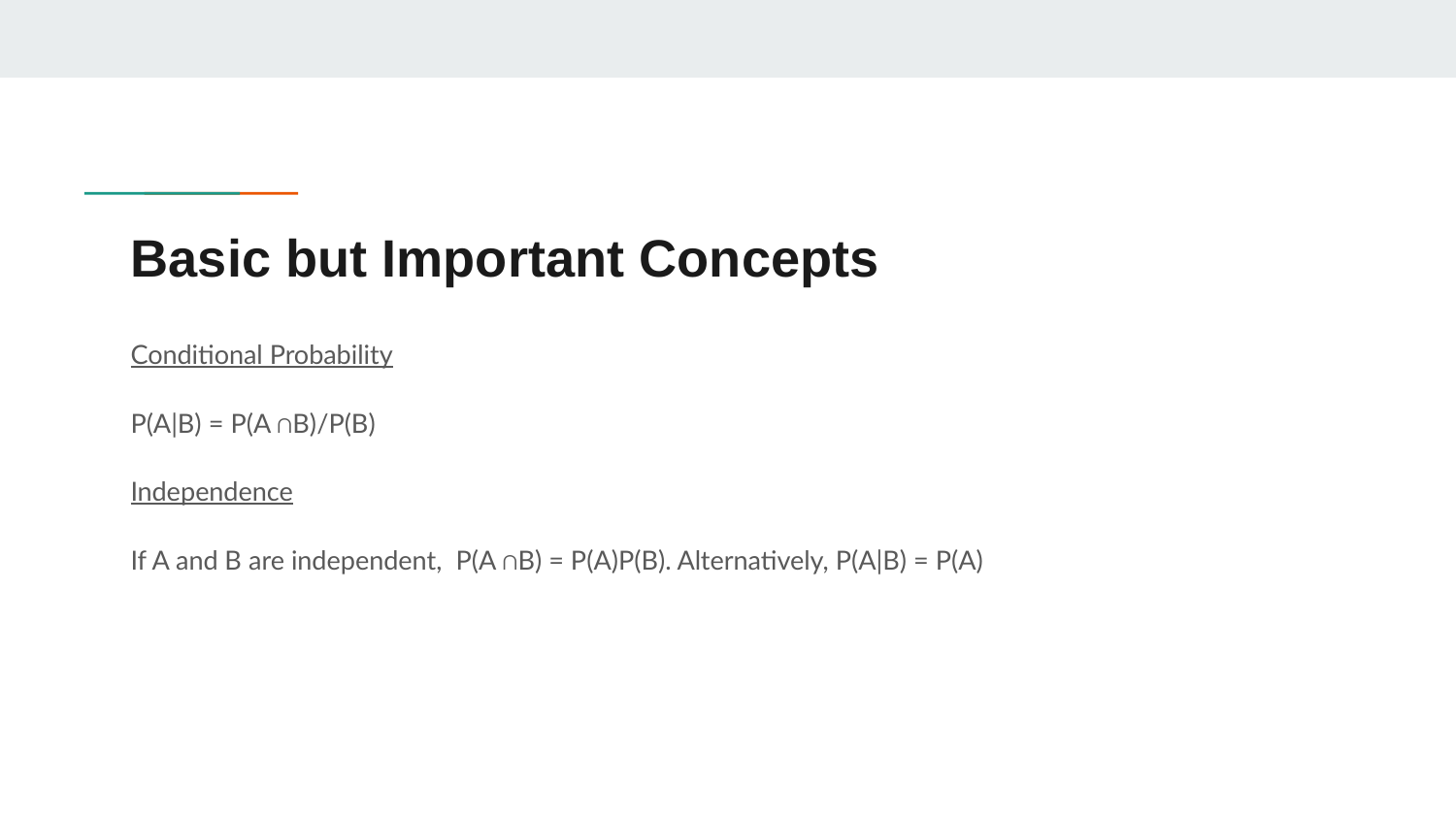

# Basic but Important Concepts
Conditional Probability
P(A|B) = P(A ∩B)/P(B)
Independence
If A and B are independent,  P(A ∩B) = P(A)P(B). Alternatively, P(A|B) = P(A)